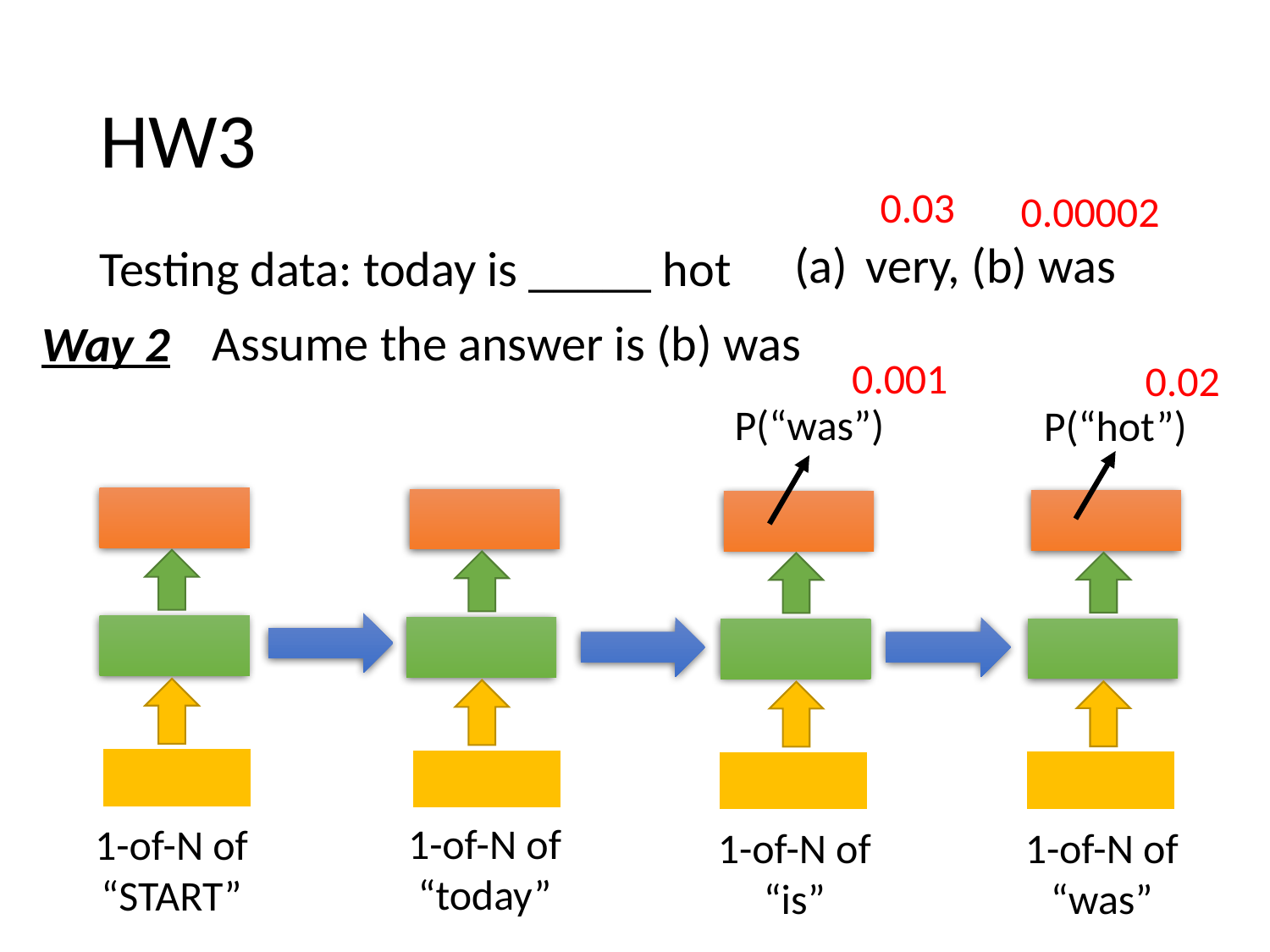

# HW3
0.03
0.00002
very, (b) was
Testing data: today is _____ hot

Assume the answer is (b) was
Way 2
0.001
0.02
P(“was”)
P(“hot”)

1-of-N of “today”
1-of-N of “START”
1-of-N of “was”
1-of-N of “is”